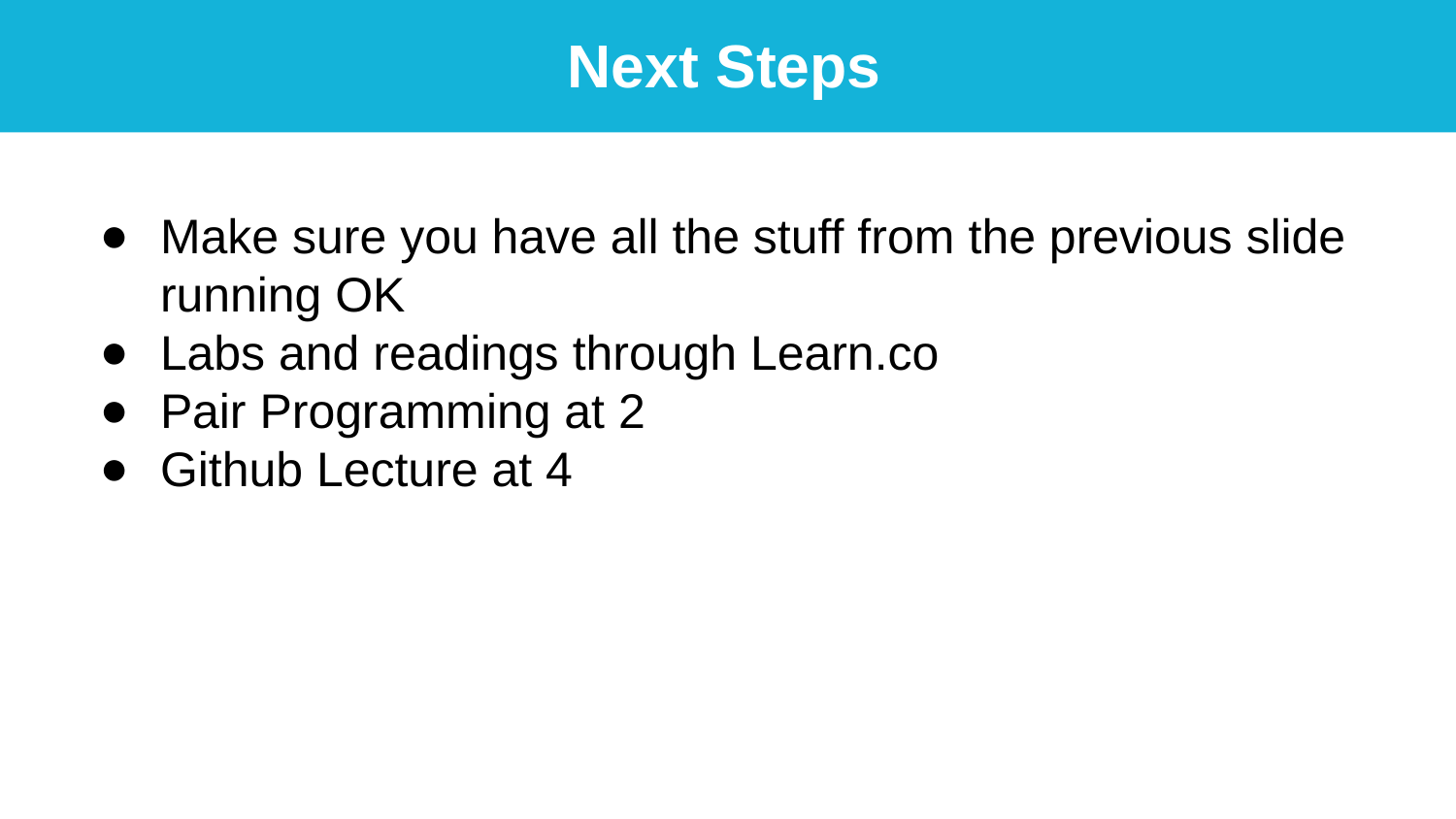

Next Steps

Make sure you have all the stuff from the previous slide running OK
Labs and readings through Learn.co
Pair Programming at 2
Github Lecture at 4